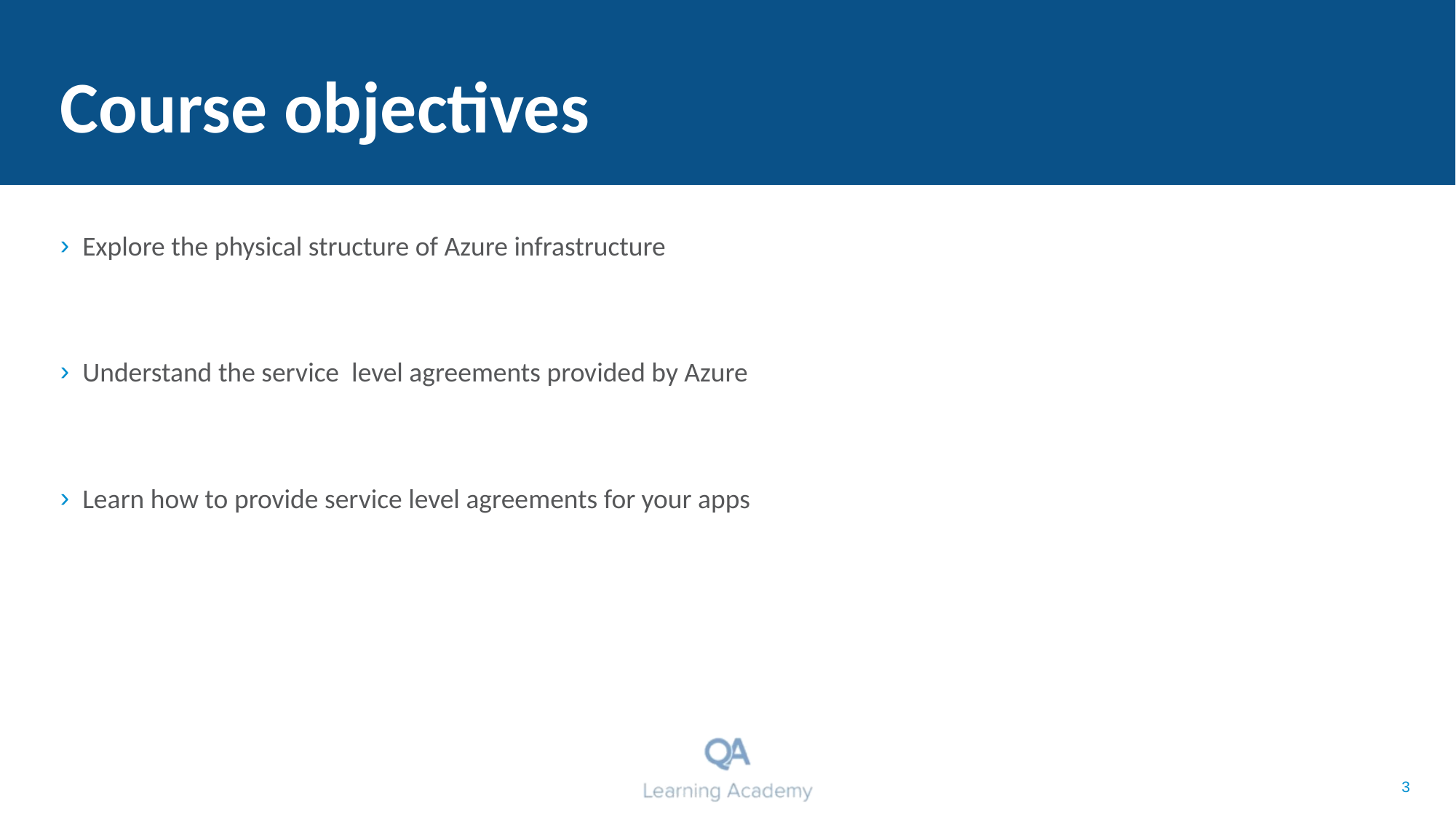

# Course objectives
Explore the physical structure of Azure infrastructure

Understand the service  level agreements provided by Azure

Learn how to provide service level agreements for your apps